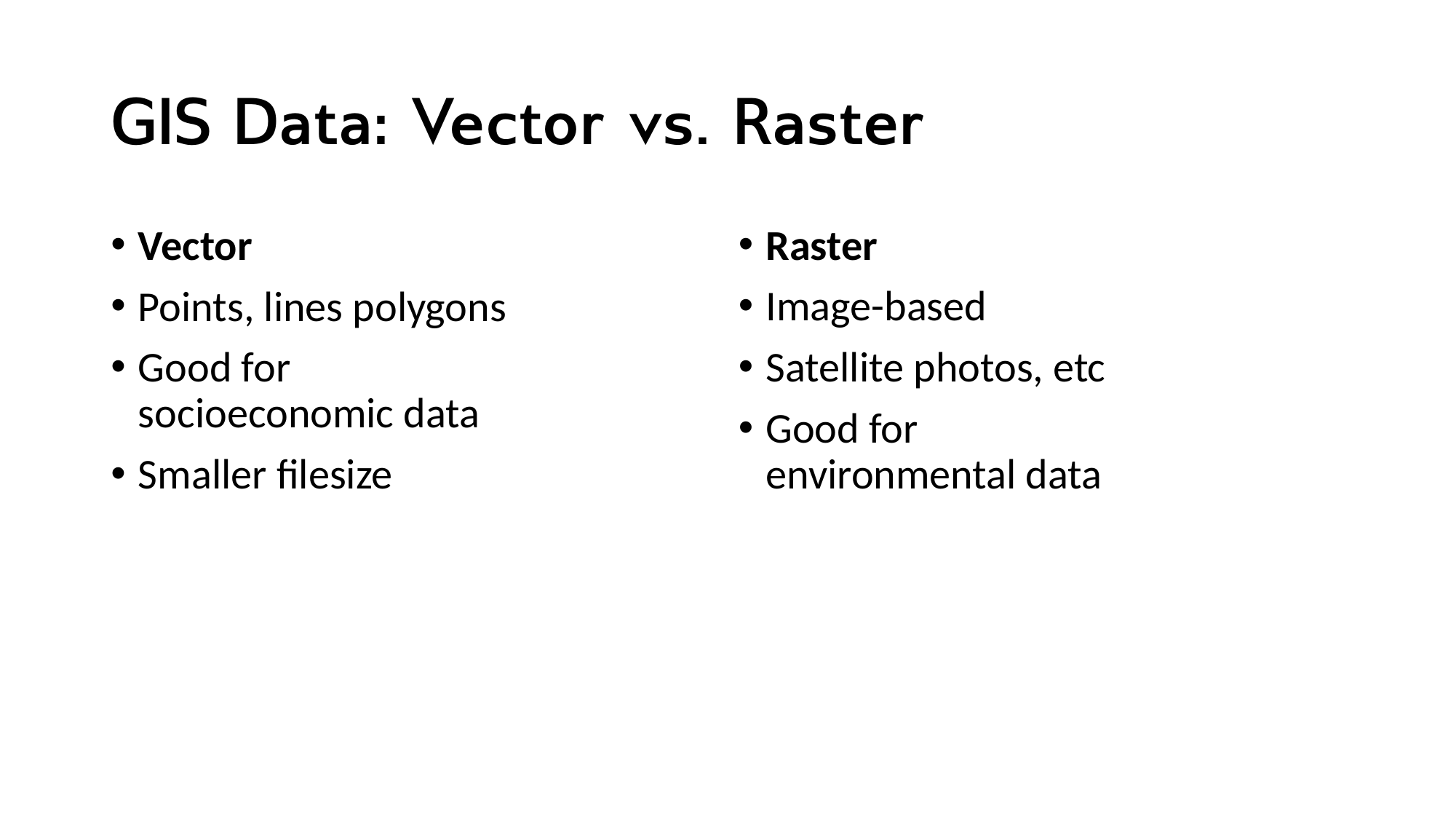

# GIS Data: Vector vs. Raster
Vector
Points, lines polygons
Good for socioeconomic data
Smaller filesize

Raster
Image-based
Satellite photos, etc
Good for environmental data